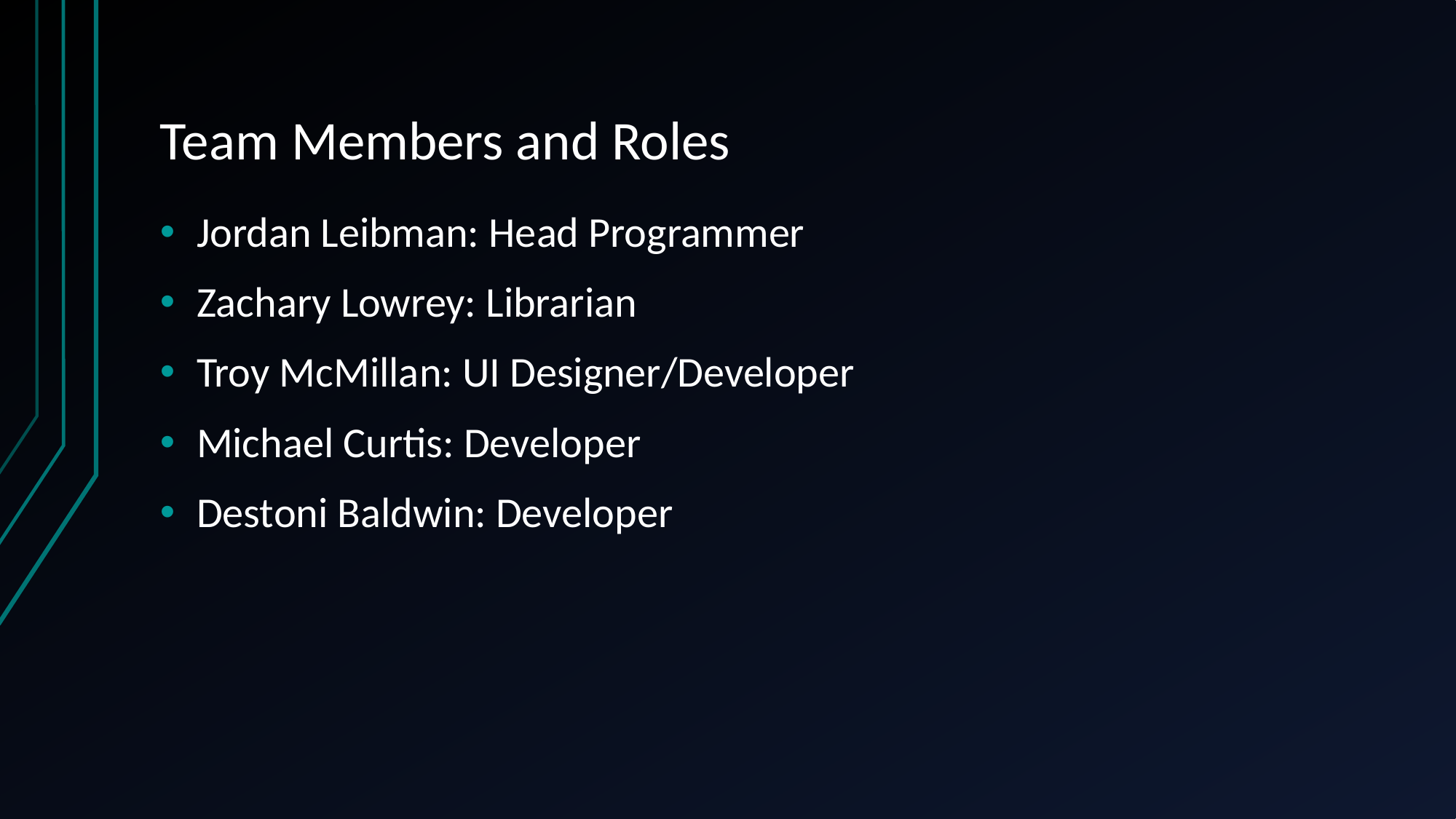

# Team Members and Roles
Jordan Leibman: Head Programmer
Zachary Lowrey: Librarian
Troy McMillan: UI Designer/Developer
Michael Curtis: Developer
Destoni Baldwin: Developer